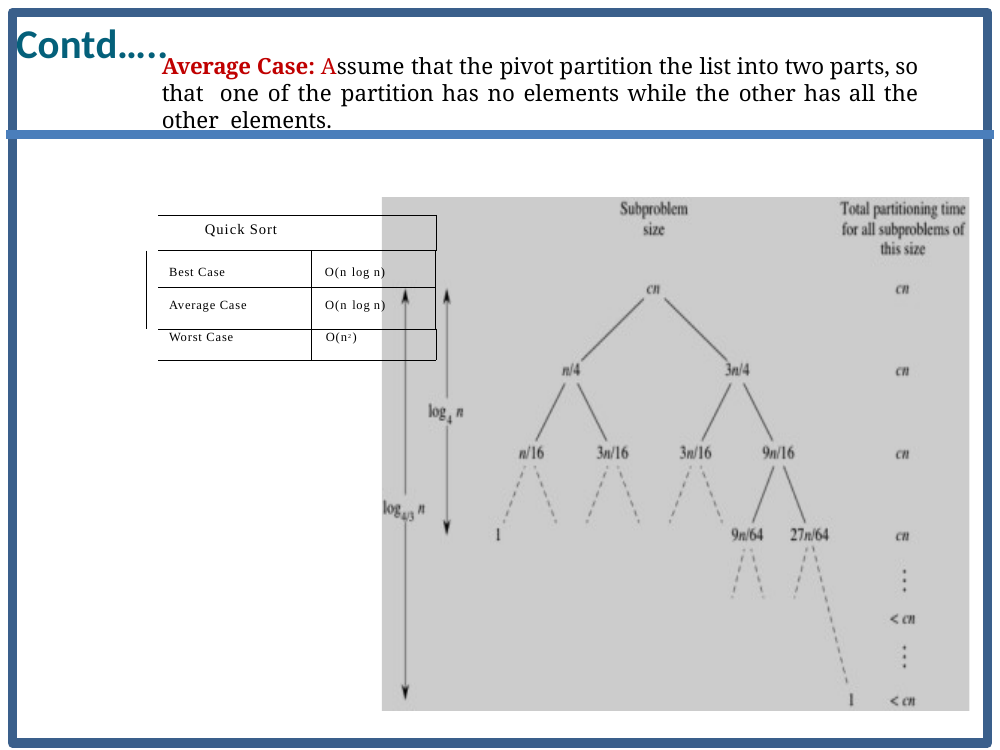

# Contd…..
Average Case: Assume that the pivot partition the list into two parts, so that  one of the partition has no elements while the other has all the other  elements.

| Quick Sort |  |
| --- | --- |
| Best Case | O(n log n) |
| Average Case | O(n log n) |
| Worst Case | O(n2) |

30